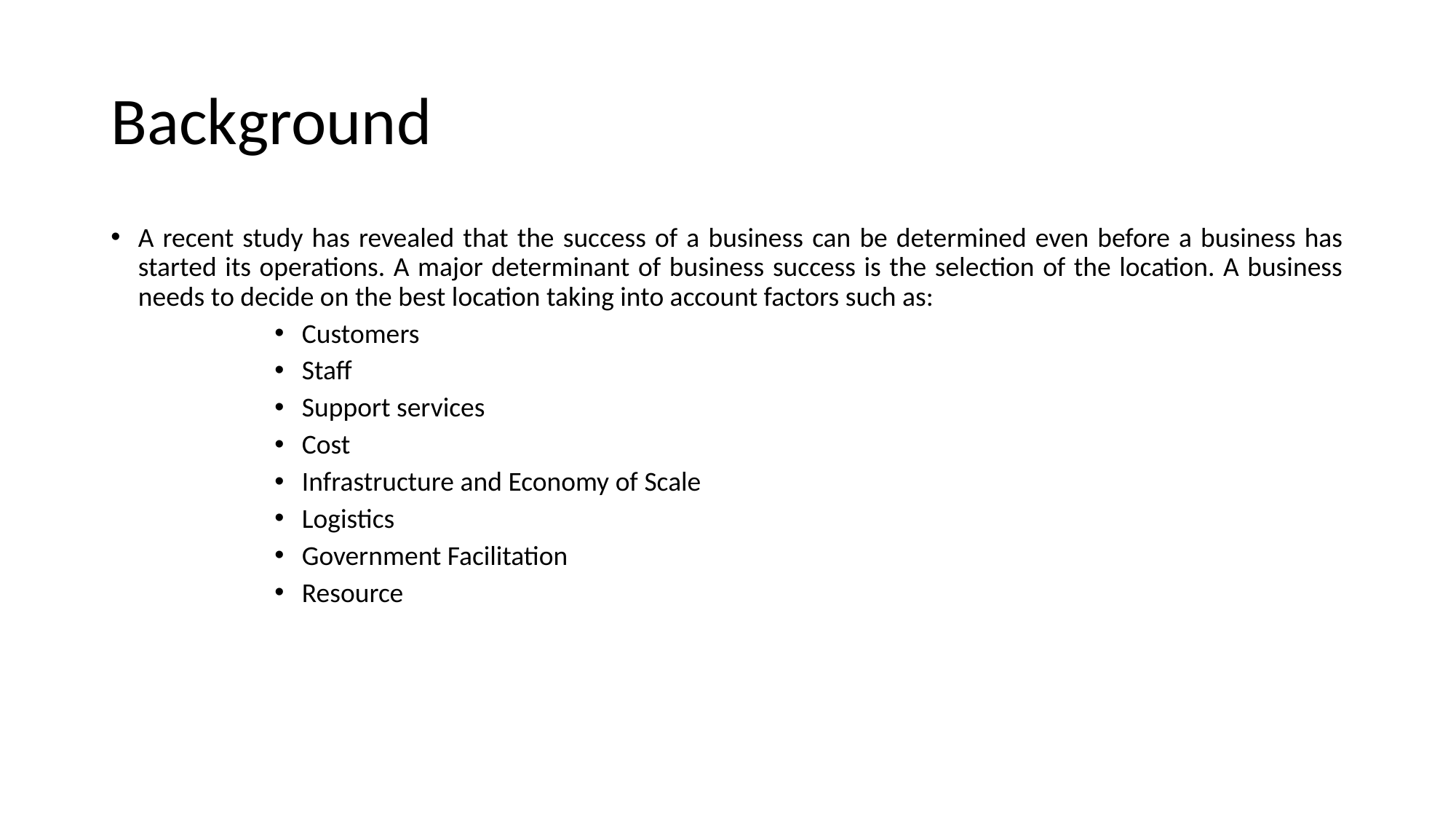

# Background
A recent study has revealed that the success of a business can be determined even before a business has started its operations. A major determinant of business success is the selection of the location. A business needs to decide on the best location taking into account factors such as:
Customers
Staff
Support services
Cost
Infrastructure and Economy of Scale
Logistics
Government Facilitation
Resource